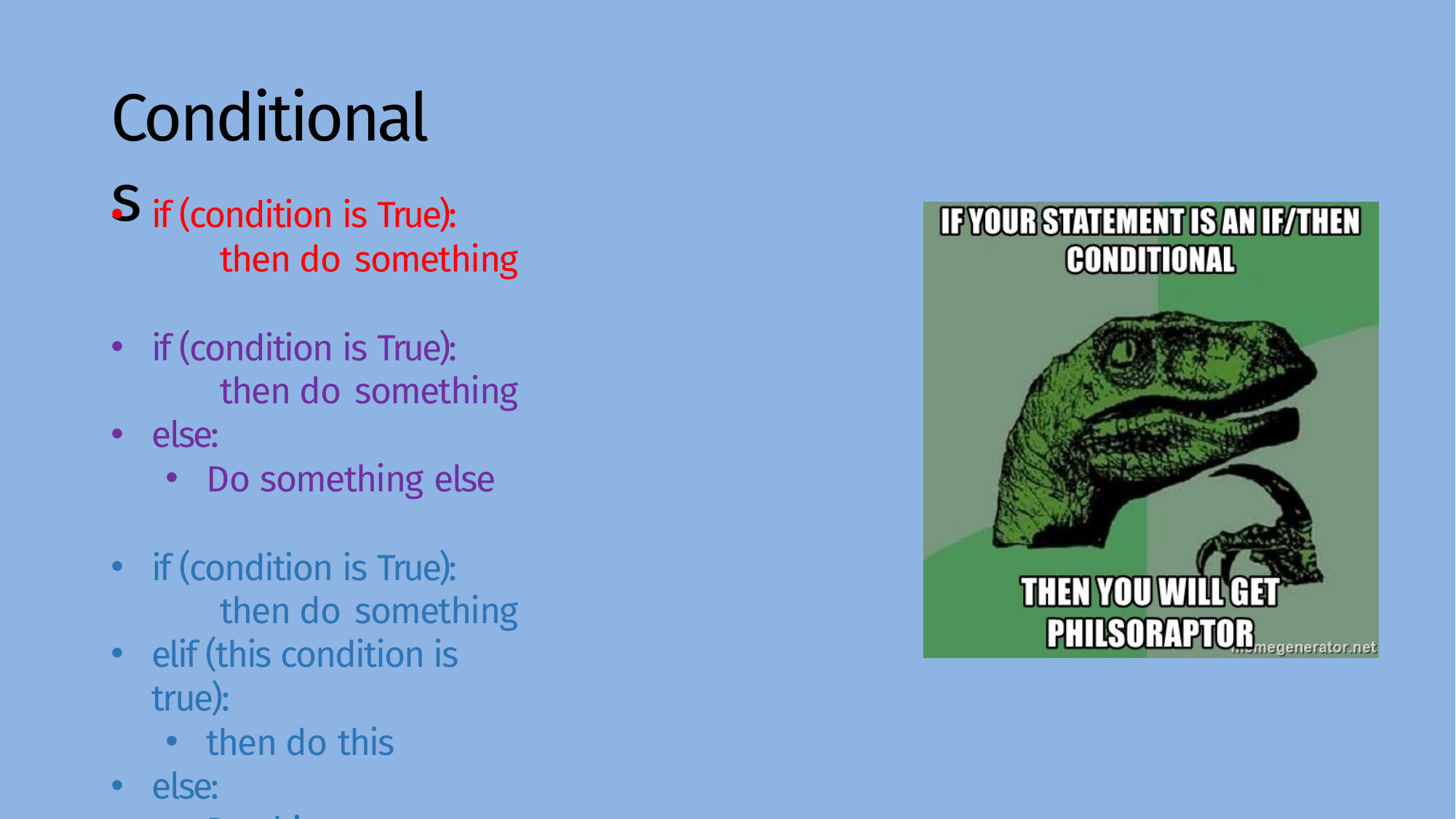

# Conditionals
if (condition is True):
then do something

if (condition is True):
then do something
else:
Do something else

if (condition is True):
then do something
elif (this condition is true):
then do this
else:
Do this